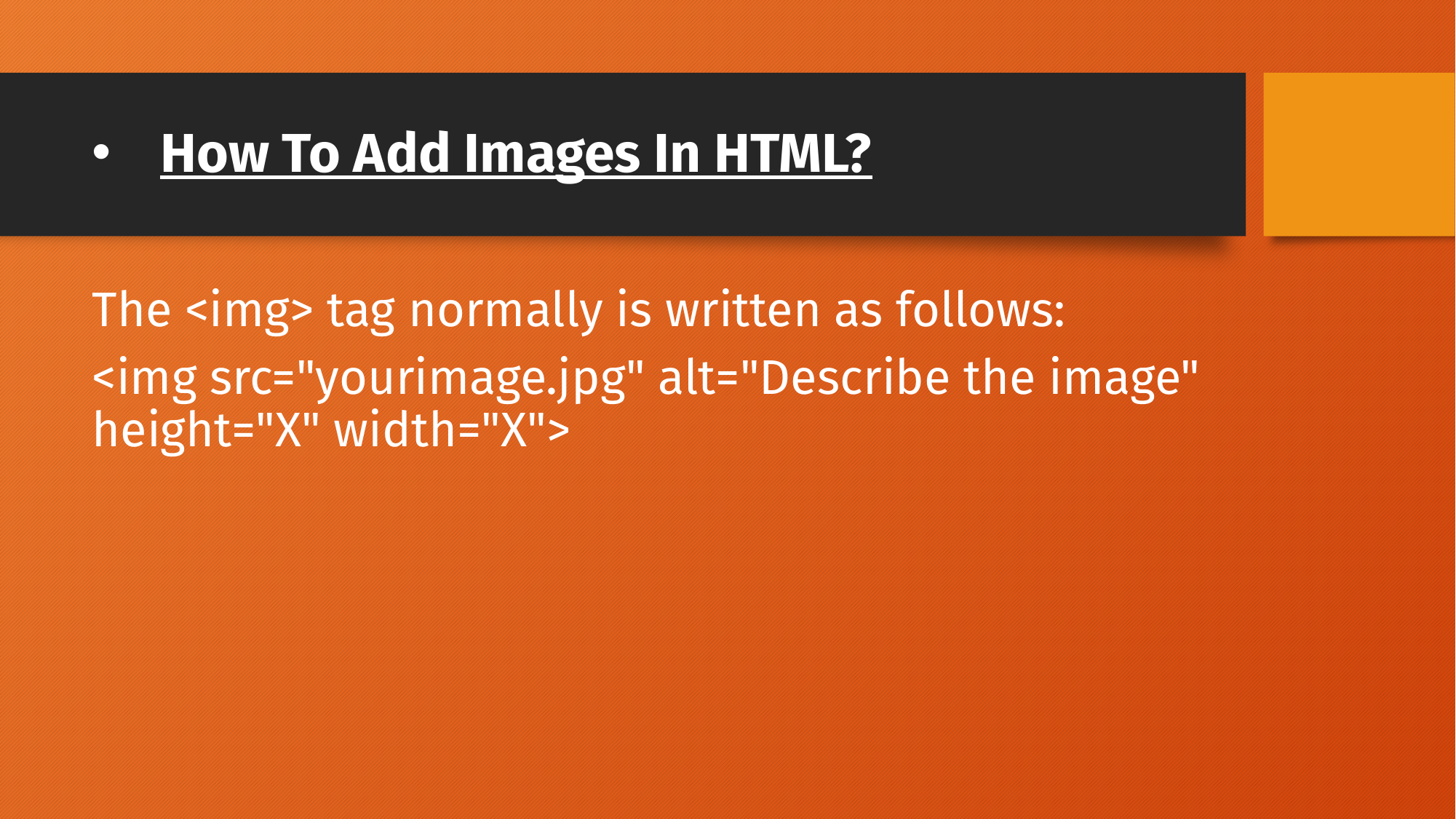

# How To Add Images In HTML?
The <img> tag normally is written as follows:
<img src="yourimage.jpg" alt="Describe the image" height="X" width="X">